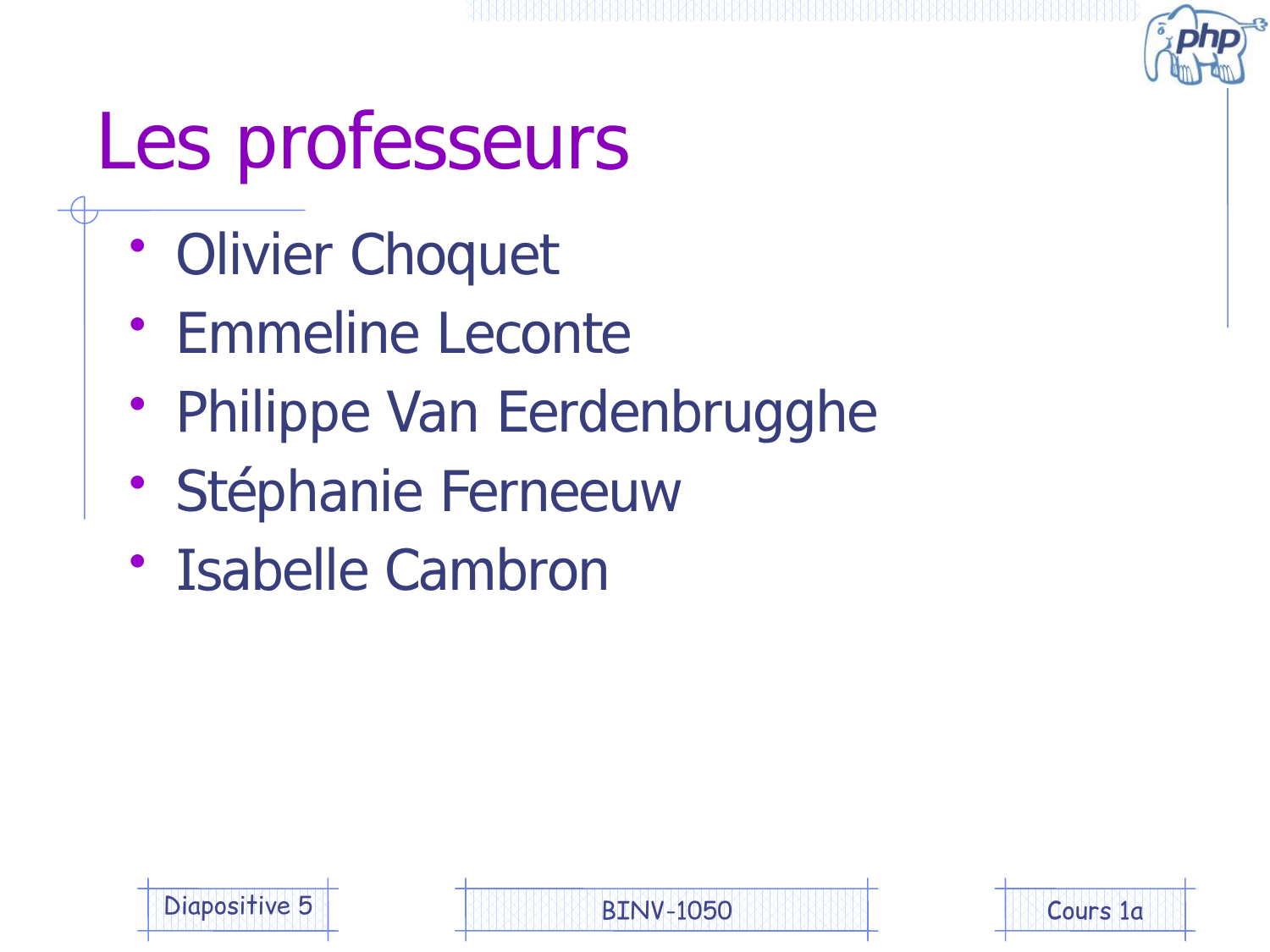

# Les professeurs
Olivier Choquet
Emmeline Leconte
Philippe Van Eerdenbrugghe
Stéphanie Ferneeuw
Isabelle Cambron
Diapositive 5
BINV-1050
Cours 1a